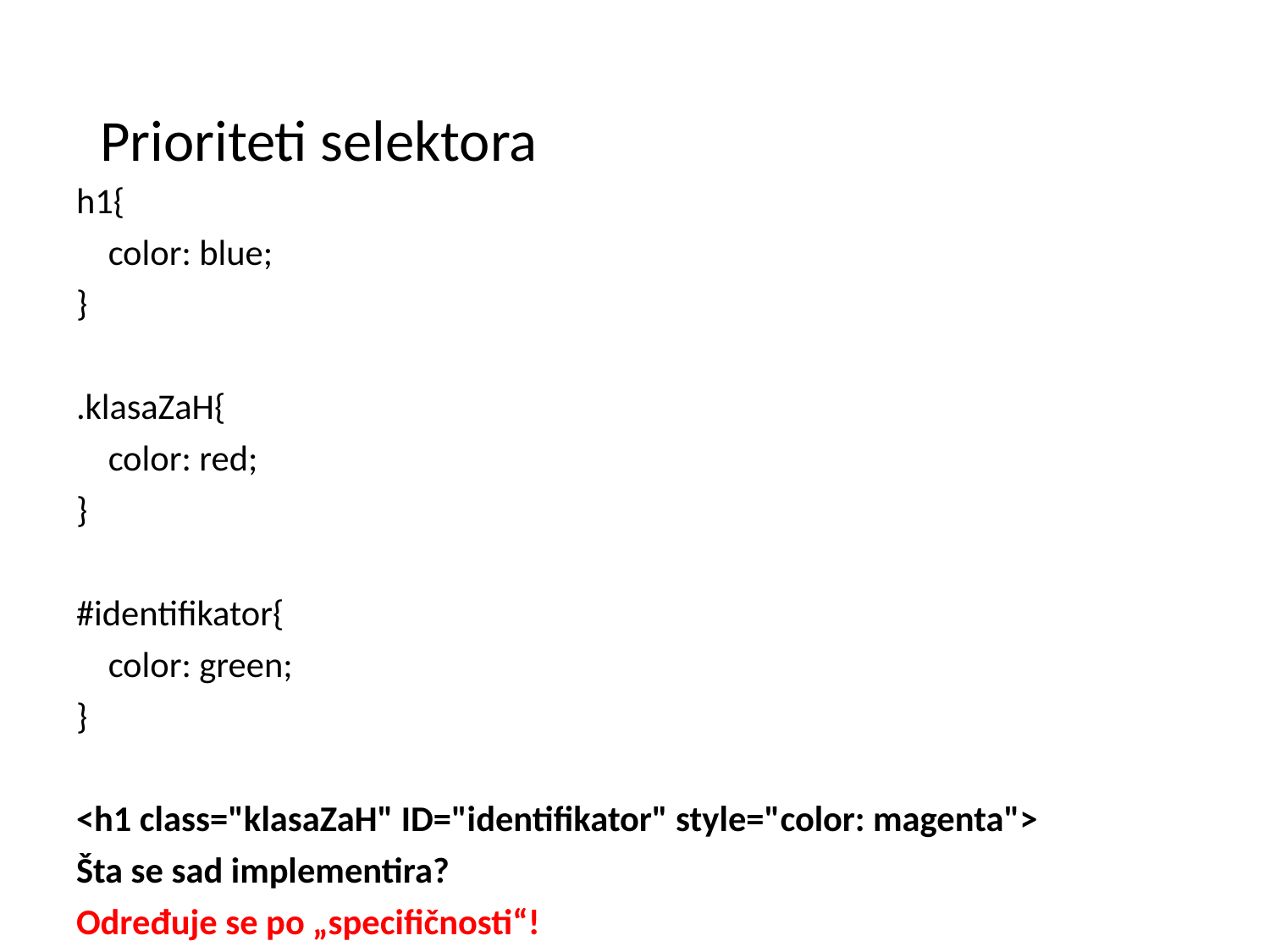

# Prioriteti selektora
h1{
    color: blue;
}

.klasaZaH{
    color: red;
}

#identifikator{
    color: green;
}

<h1 class="klasaZaH" ID="identifikator" style="color: magenta">
Šta se sad implementira?
Određuje se po „specifičnosti“!